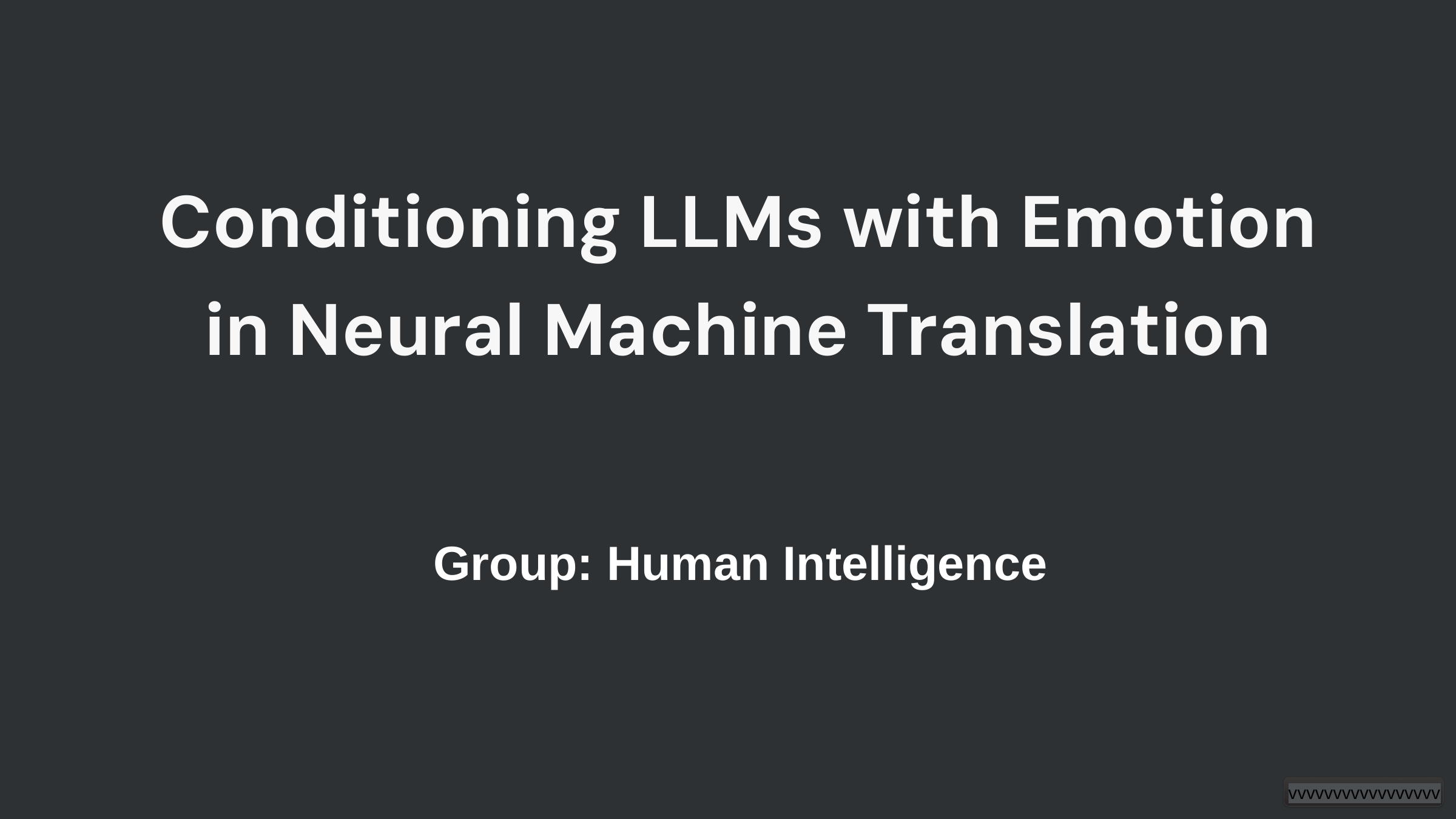

Conditioning LLMs with Emotion in Neural Machine Translation
Group: Human Intelligence
vvvvvvvvvvvvvvvvv